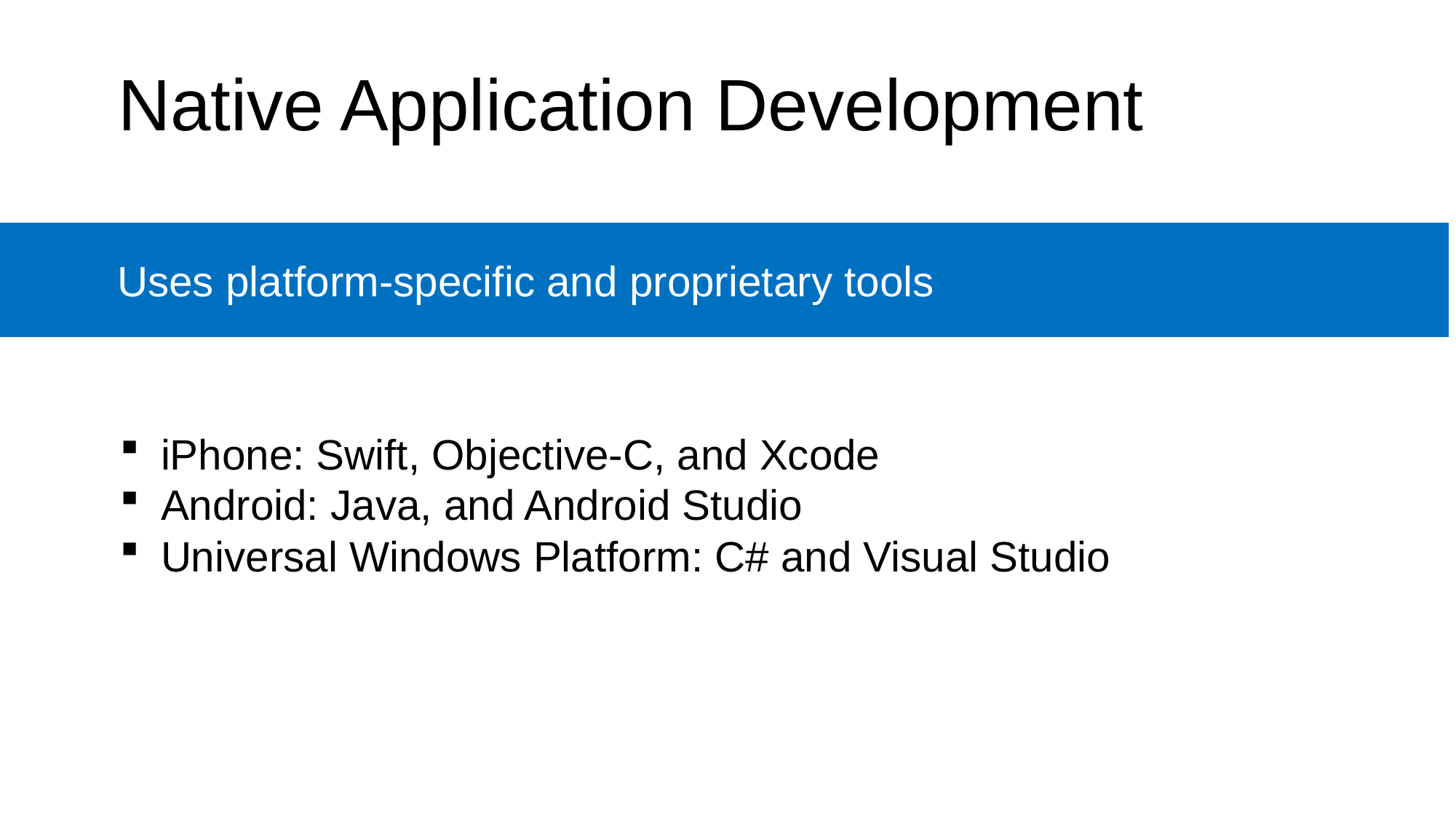

# Native Application Development

Uses platform-specific and proprietary tools
iPhone: Swift, Objective-C, and Xcode
Android: Java, and Android Studio
Universal Windows Platform: C# and Visual Studio